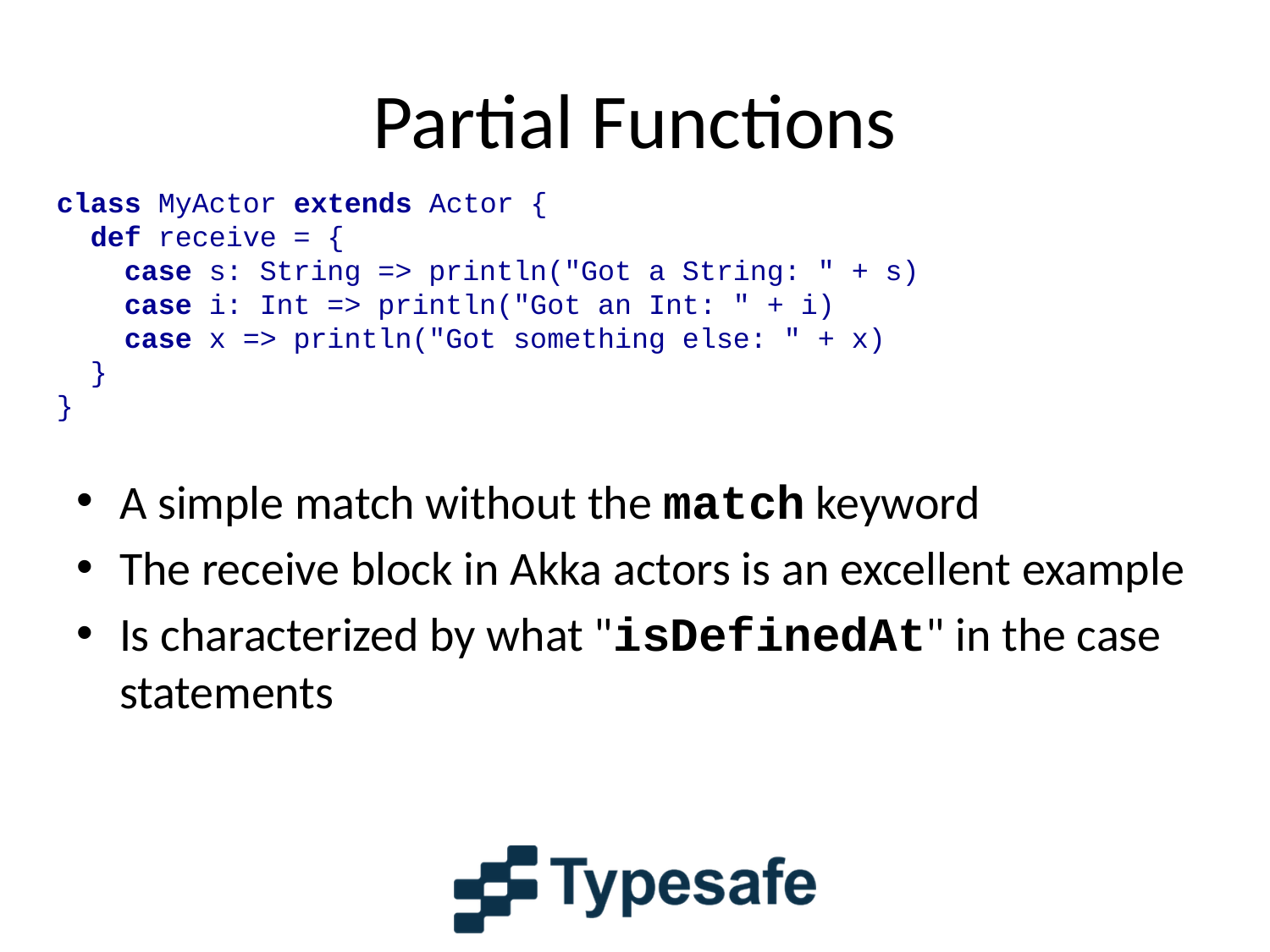

# Partial Functions
class MyActor extends Actor {
  def receive = {
    case s: String => println("Got a String: " + s)
    case i: Int => println("Got an Int: " + i)
    case x => println("Got something else: " + x)
  }
}
A simple match without the match keyword
The receive block in Akka actors is an excellent example
Is characterized by what "isDefinedAt" in the case statements